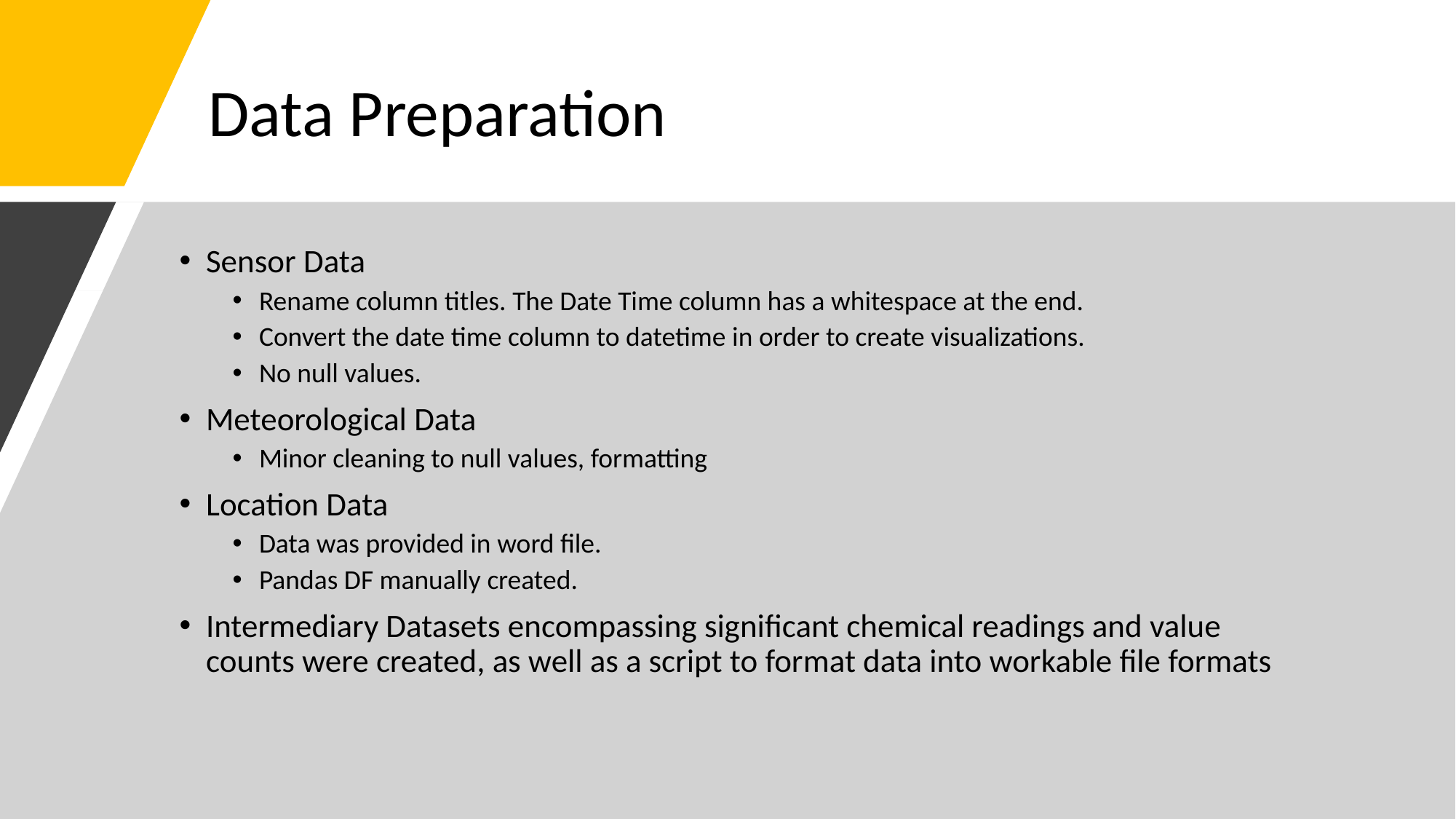

# Data Preparation

Sensor Data
Rename column titles. The Date Time column has a whitespace at the end.
Convert the date time column to datetime in order to create visualizations.
No null values.
Meteorological Data
Minor cleaning to null values, formatting
Location Data
Data was provided in word file.
Pandas DF manually created.
Intermediary Datasets encompassing significant chemical readings and value counts were created, as well as a script to format data into workable file formats